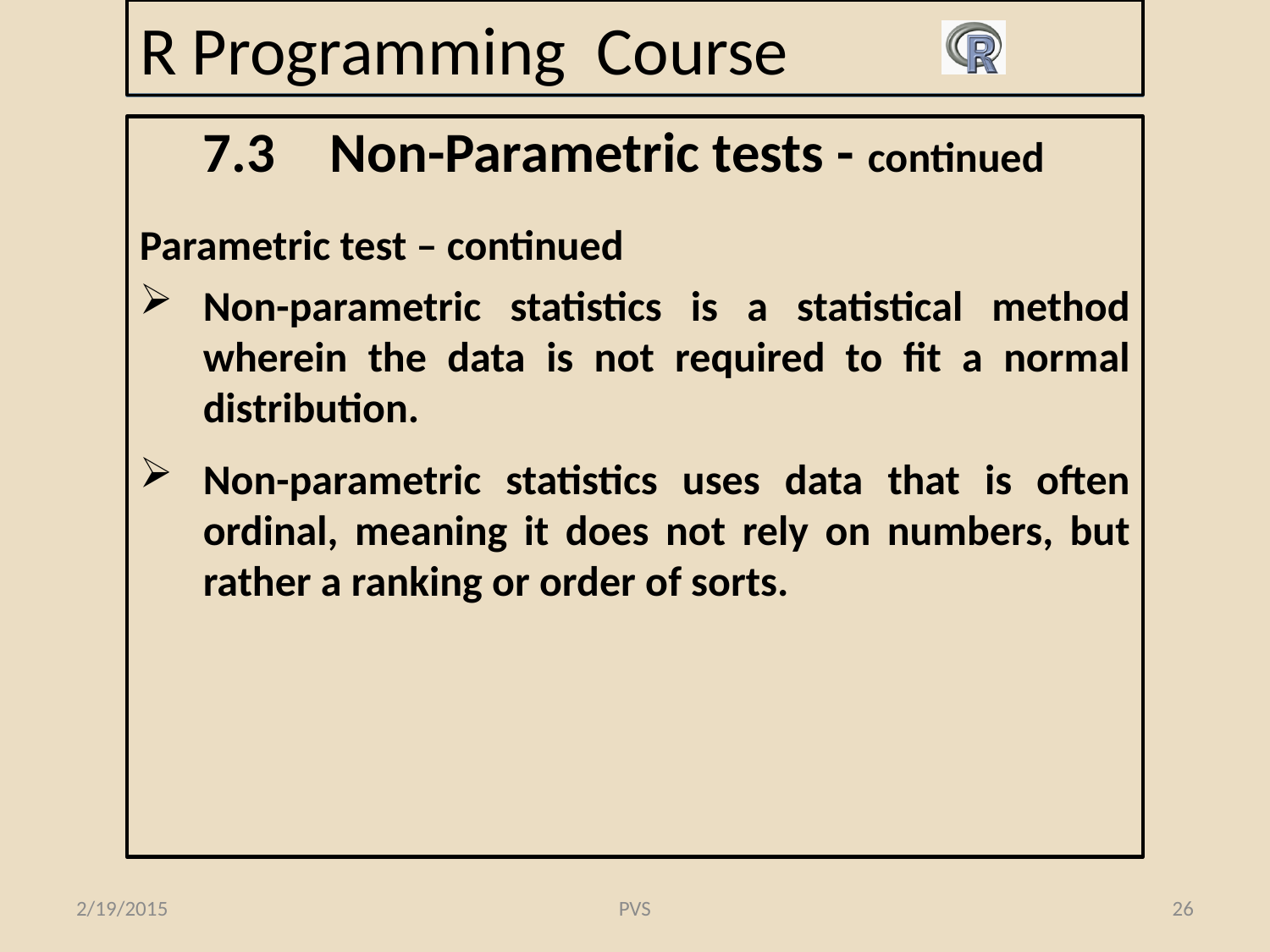

# R Programming  Course
7.3	Non-Parametric tests - continued

Parametric test – continued
Non-parametric statistics is a statistical method wherein the data is not required to fit a normal distribution.
Non-parametric statistics uses data that is often ordinal, meaning it does not rely on numbers, but rather a ranking or order of sorts.

2/19/2015
PVS
26